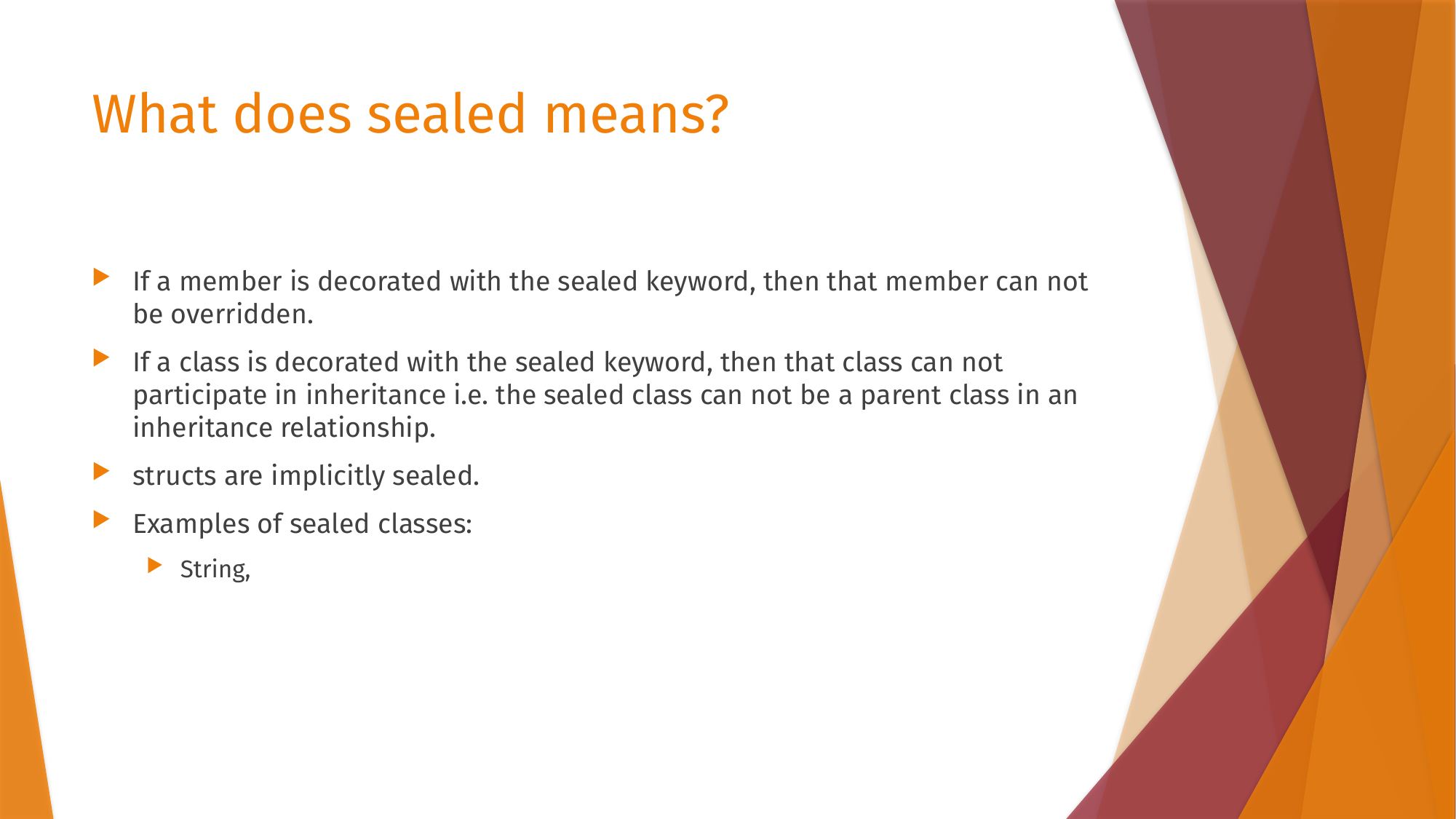

# What does sealed means?
If a member is decorated with the sealed keyword, then that member can not be overridden.
If a class is decorated with the sealed keyword, then that class can not participate in inheritance i.e. the sealed class can not be a parent class in an inheritance relationship.
structs are implicitly sealed.
Examples of sealed classes:
String,